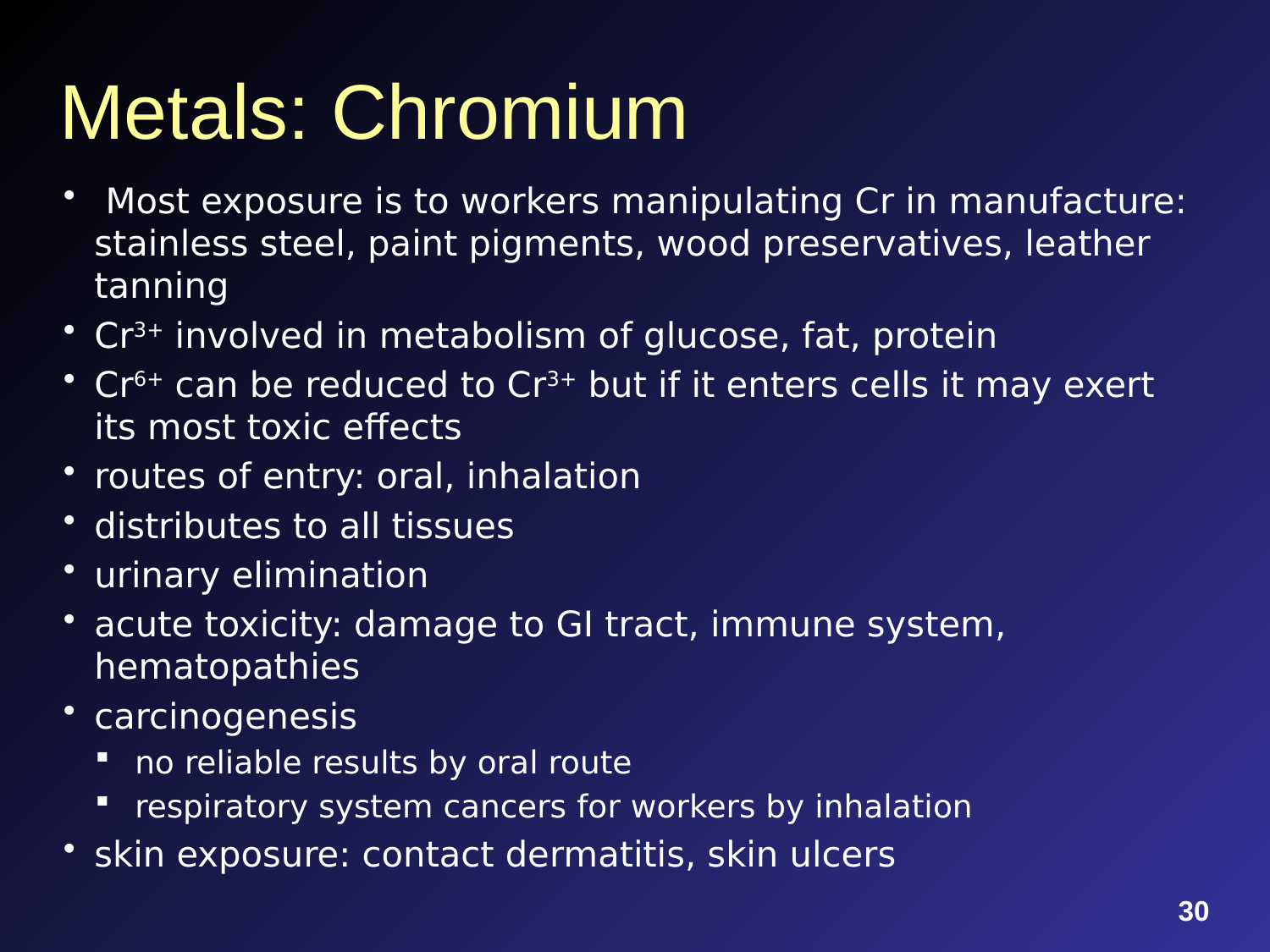

# Metals: Chromium
 Most exposure is to workers manipulating Cr in manufacture: stainless steel, paint pigments, wood preservatives, leather tanning
Cr3+ involved in metabolism of glucose, fat, protein
Cr6+ can be reduced to Cr3+ but if it enters cells it may exert its most toxic effects
routes of entry: oral, inhalation
distributes to all tissues
urinary elimination
acute toxicity: damage to GI tract, immune system, hematopathies
carcinogenesis
no reliable results by oral route
respiratory system cancers for workers by inhalation
skin exposure: contact dermatitis, skin ulcers
30